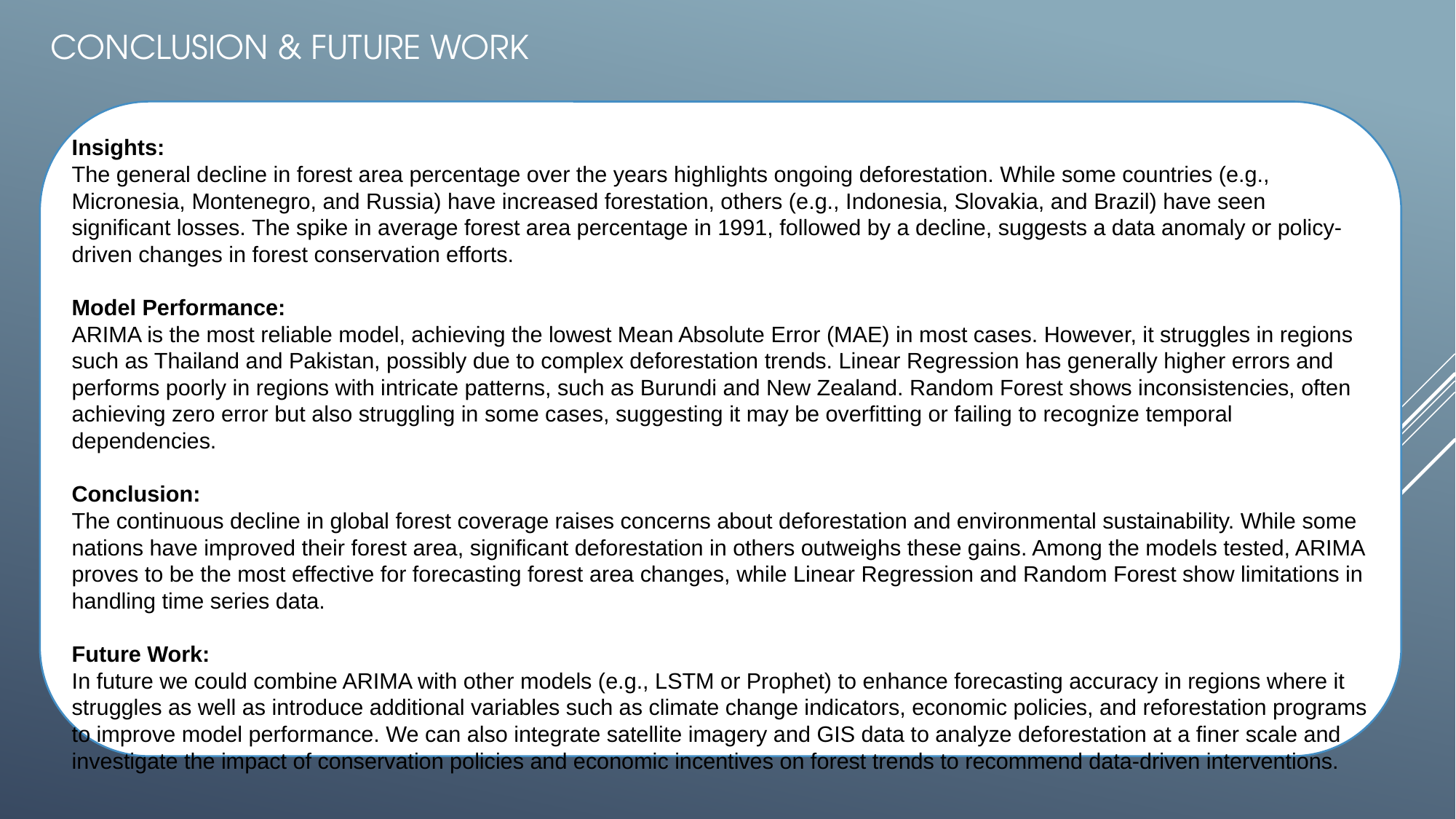

# Conclusion & FUTURE WORK
Insights:
The general decline in forest area percentage over the years highlights ongoing deforestation. While some countries (e.g., Micronesia, Montenegro, and Russia) have increased forestation, others (e.g., Indonesia, Slovakia, and Brazil) have seen significant losses. The spike in average forest area percentage in 1991, followed by a decline, suggests a data anomaly or policy-driven changes in forest conservation efforts.

Model Performance:
ARIMA is the most reliable model, achieving the lowest Mean Absolute Error (MAE) in most cases. However, it struggles in regions such as Thailand and Pakistan, possibly due to complex deforestation trends. Linear Regression has generally higher errors and performs poorly in regions with intricate patterns, such as Burundi and New Zealand. Random Forest shows inconsistencies, often achieving zero error but also struggling in some cases, suggesting it may be overfitting or failing to recognize temporal dependencies.

Conclusion:
The continuous decline in global forest coverage raises concerns about deforestation and environmental sustainability. While some nations have improved their forest area, significant deforestation in others outweighs these gains. Among the models tested, ARIMA proves to be the most effective for forecasting forest area changes, while Linear Regression and Random Forest show limitations in handling time series data.

Future Work:
In future we could combine ARIMA with other models (e.g., LSTM or Prophet) to enhance forecasting accuracy in regions where it struggles as well as introduce additional variables such as climate change indicators, economic policies, and reforestation programs to improve model performance. We can also integrate satellite imagery and GIS data to analyze deforestation at a finer scale and investigate the impact of conservation policies and economic incentives on forest trends to recommend data-driven interventions.